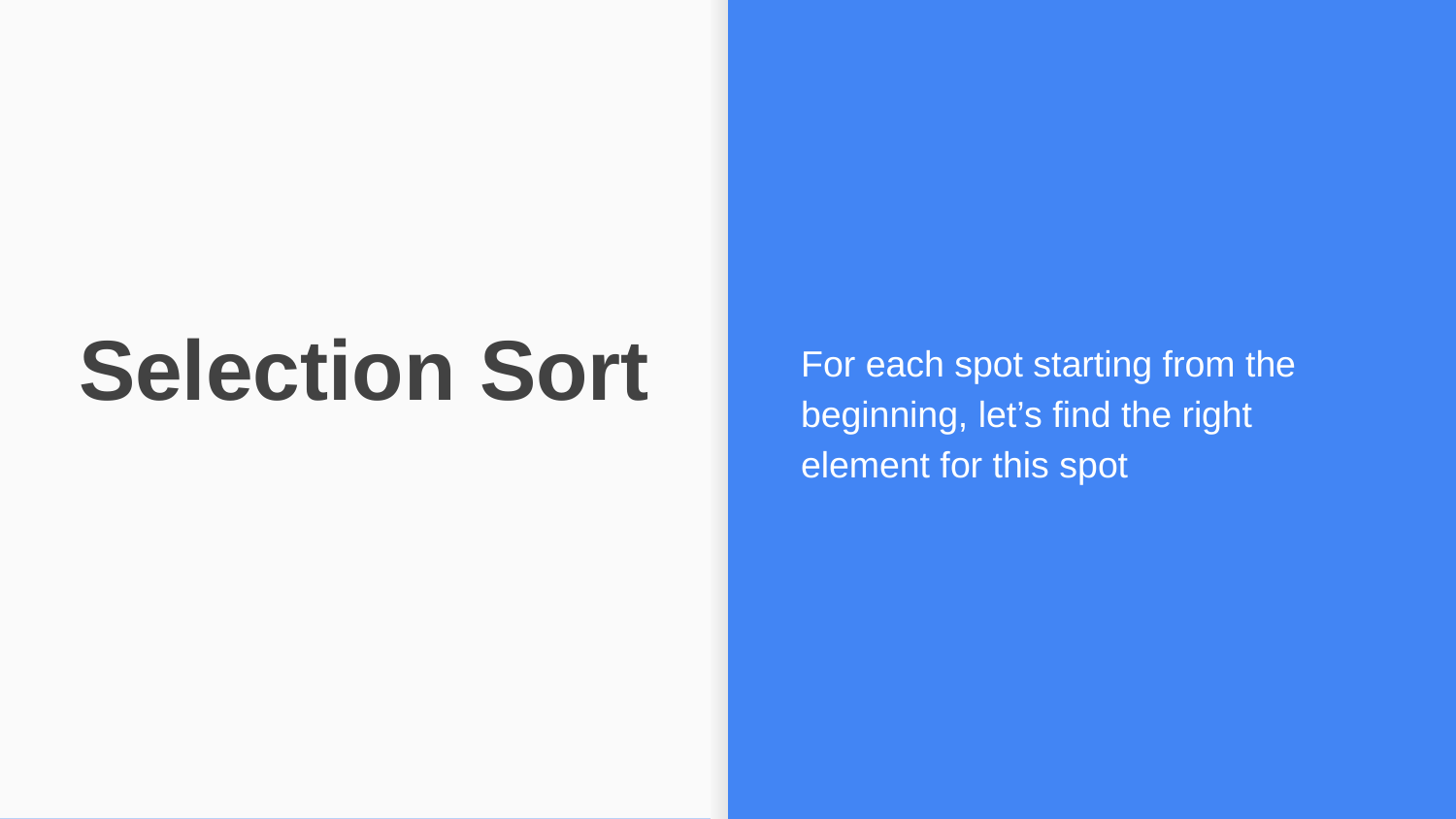

For each spot starting from the beginning, let’s find the right element for this spot
# Selection Sort